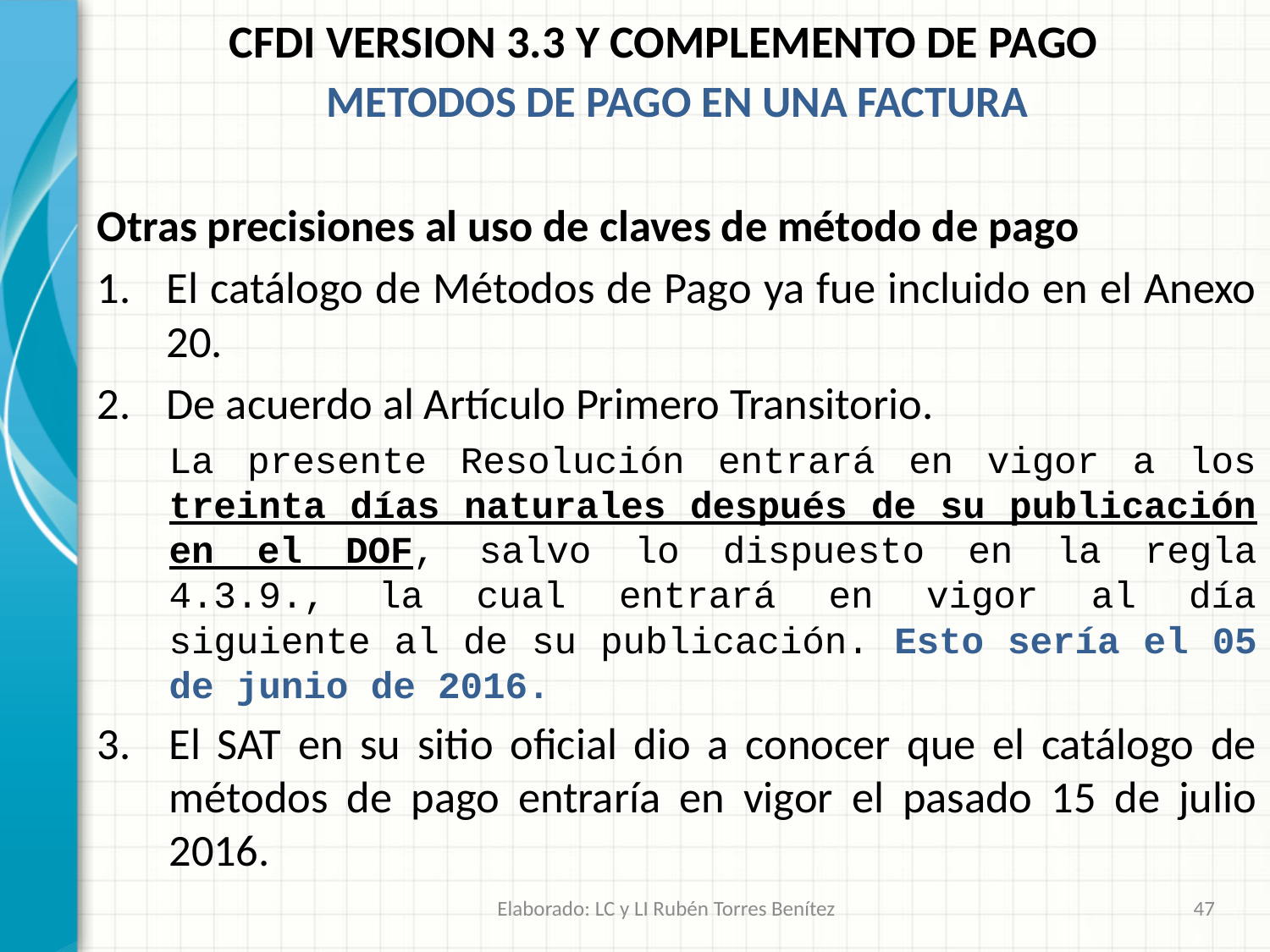

CFDI VERSION 3.3 Y COMPLEMENTO DE PAGO
METODOS DE PAGO EN UNA FACTURA

Otras precisiones al uso de claves de método de pago
El catálogo de Métodos de Pago ya fue incluido en el Anexo 20.
De acuerdo al Artículo Primero Transitorio.
La presente Resolución entrará en vigor a los treinta días naturales después de su publicación en el DOF, salvo lo dispuesto en la regla 4.3.9., la cual entrará en vigor al día siguiente al de su publicación. Esto sería el 05 de junio de 2016.
3.	El SAT en su sitio oficial dio a conocer que el catálogo de métodos de pago entraría en vigor el pasado 15 de julio 2016.

Elaborado: LC y LI Rubén Torres Benítez
47